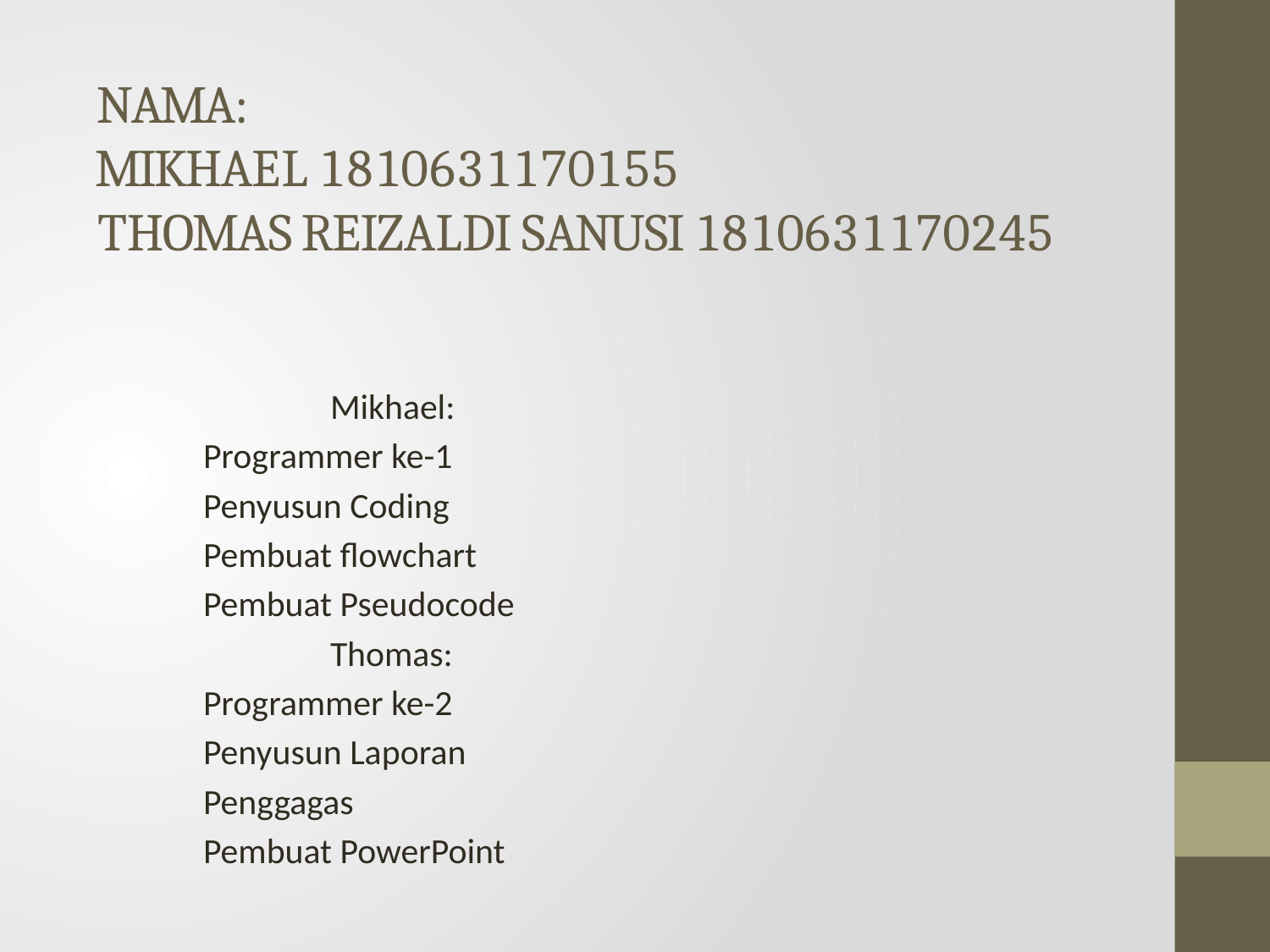

# NAMA: MIKHAEL 1810631170155 THOMAS REIZALDI SANUSI 1810631170245

	Mikhael:
Programmer ke-1
Penyusun Coding
Pembuat flowchart
Pembuat Pseudocode
	Thomas:
Programmer ke-2
Penyusun Laporan
Penggagas
Pembuat PowerPoint